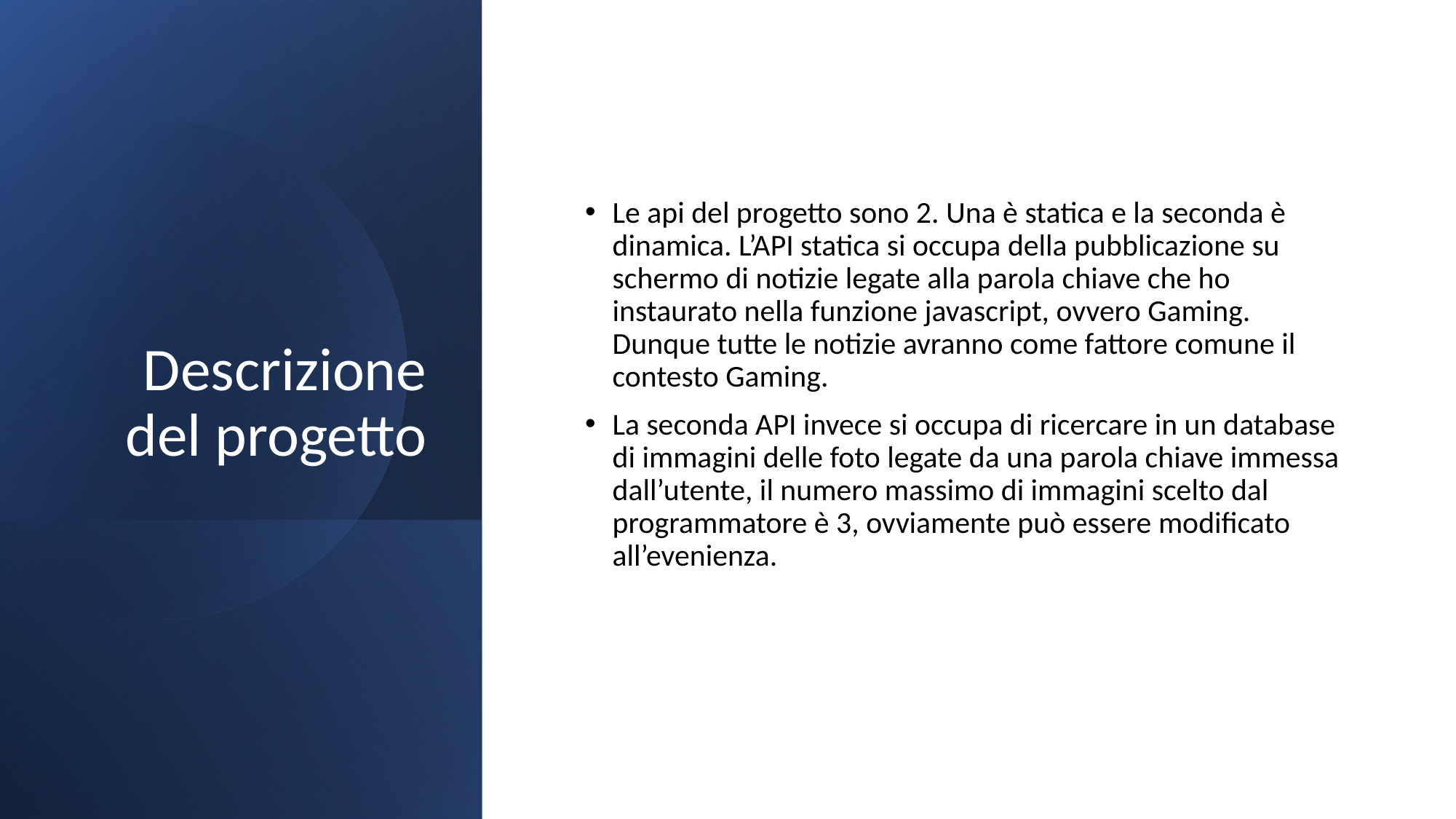

# Descrizione del progetto
Le api del progetto sono 2. Una è statica e la seconda è dinamica. L’API statica si occupa della pubblicazione su schermo di notizie legate alla parola chiave che ho instaurato nella funzione javascript, ovvero Gaming. Dunque tutte le notizie avranno come fattore comune il contesto Gaming.
La seconda API invece si occupa di ricercare in un database di immagini delle foto legate da una parola chiave immessa dall’utente, il numero massimo di immagini scelto dal programmatore è 3, ovviamente può essere modificato all’evenienza.